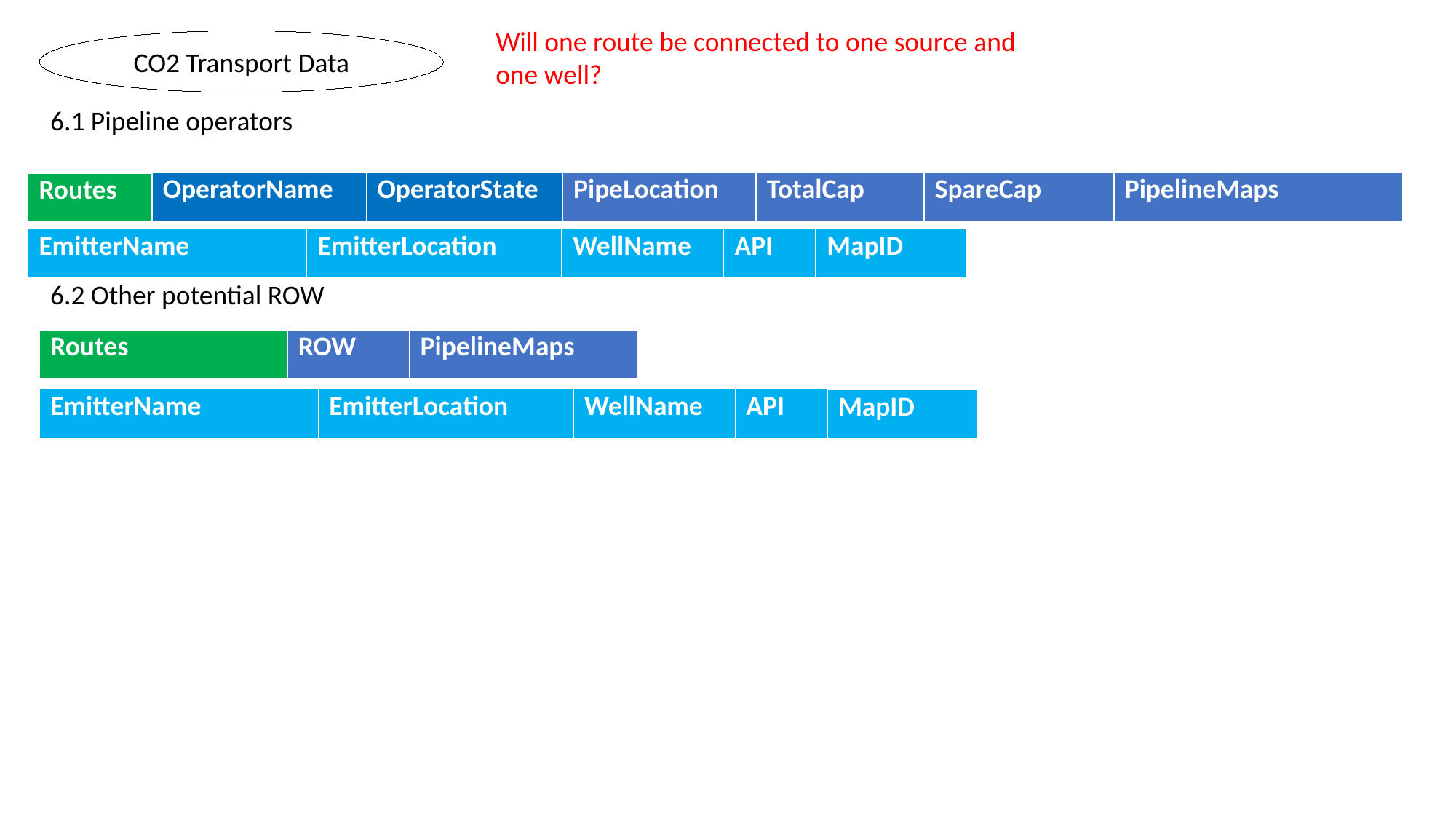

Will one route be connected to one source and one well?
CO2 Transport Data
6.1 Pipeline operators
| OperatorName | OperatorState | PipeLocation | TotalCap | SpareCap | PipelineMaps |
| --- | --- | --- | --- | --- | --- |
| Routes |
| --- |
| EmitterName | EmitterLocation |
| --- | --- |
| WellName | API |
| --- | --- |
| MapID |
| --- |
6.2 Other potential ROW
| Routes | ROW | PipelineMaps |
| --- | --- | --- |
| EmitterName | EmitterLocation |
| --- | --- |
| WellName | API |
| --- | --- |
| MapID |
| --- |